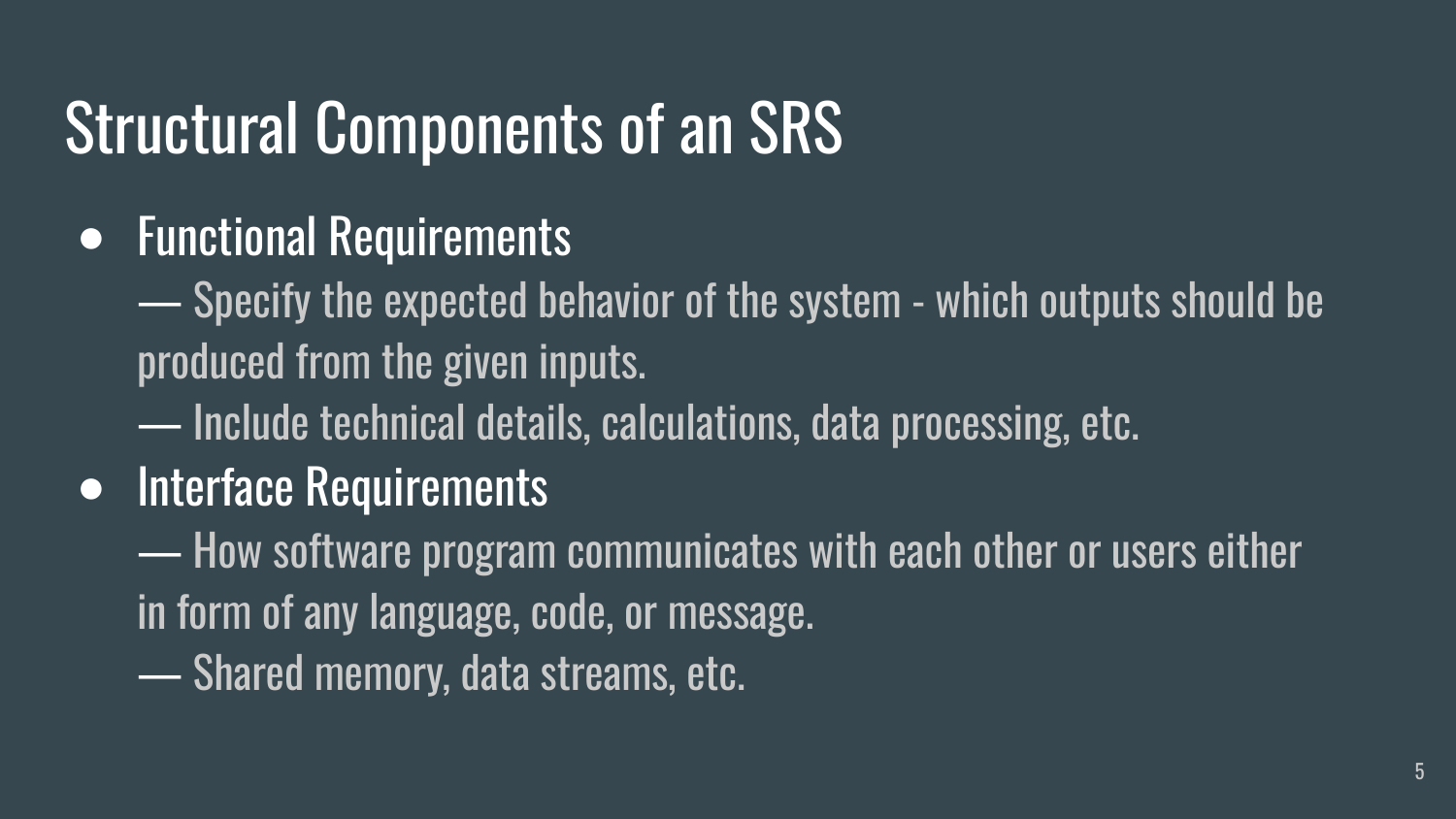

# Structural Components of an SRS
Functional Requirements
— Specify the expected behavior of the system - which outputs should be produced from the given inputs.
— Include technical details, calculations, data processing, etc.
Interface Requirements
— How software program communicates with each other or users either in form of any language, code, or message.
— Shared memory, data streams, etc.
5